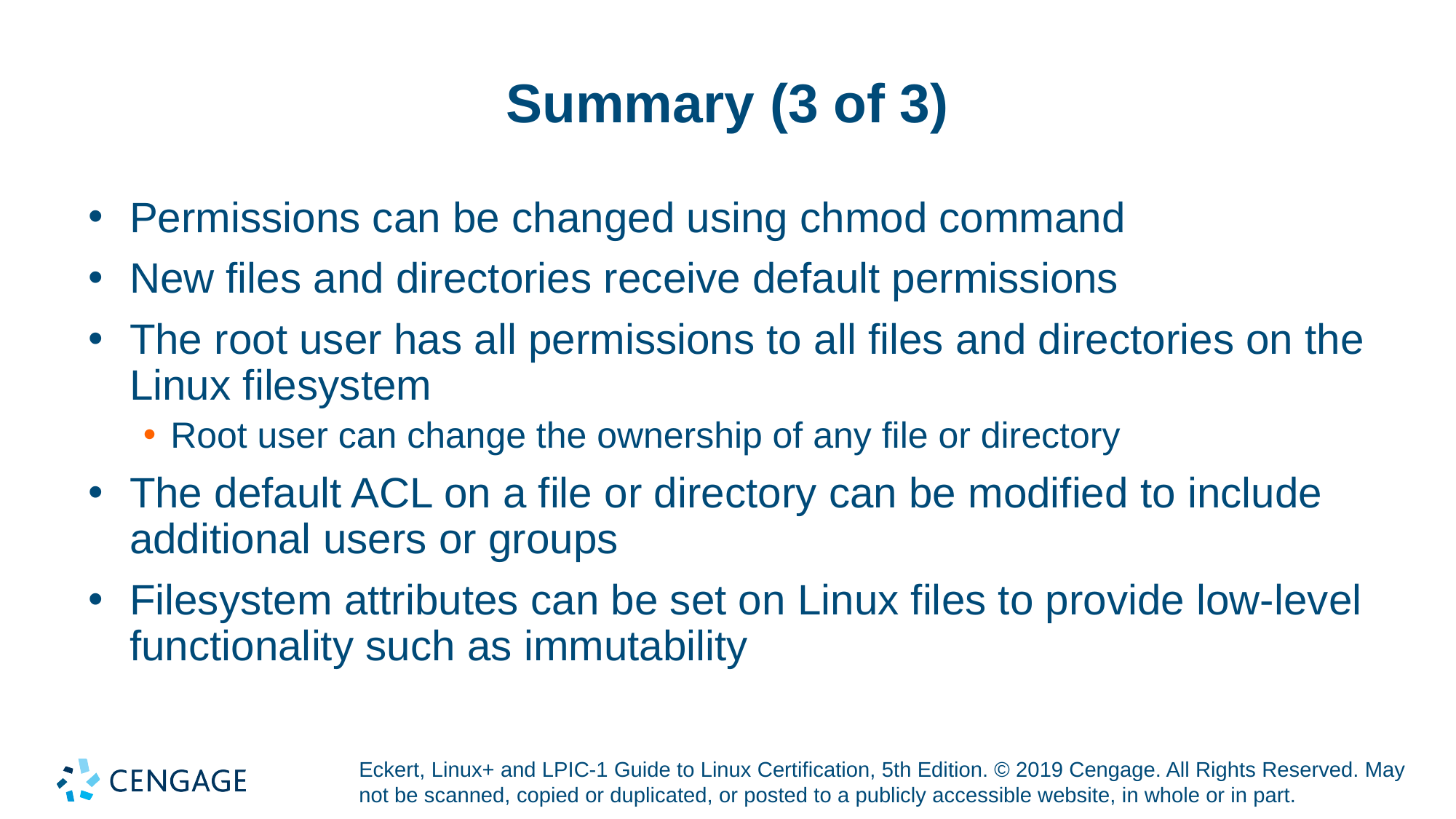

# Summary (3 of 3)
Permissions can be changed using chmod command
New files and directories receive default permissions
The root user has all permissions to all files and directories on the Linux filesystem
Root user can change the ownership of any file or directory
The default ACL on a file or directory can be modified to include additional users or groups
Filesystem attributes can be set on Linux files to provide low-level functionality such as immutability